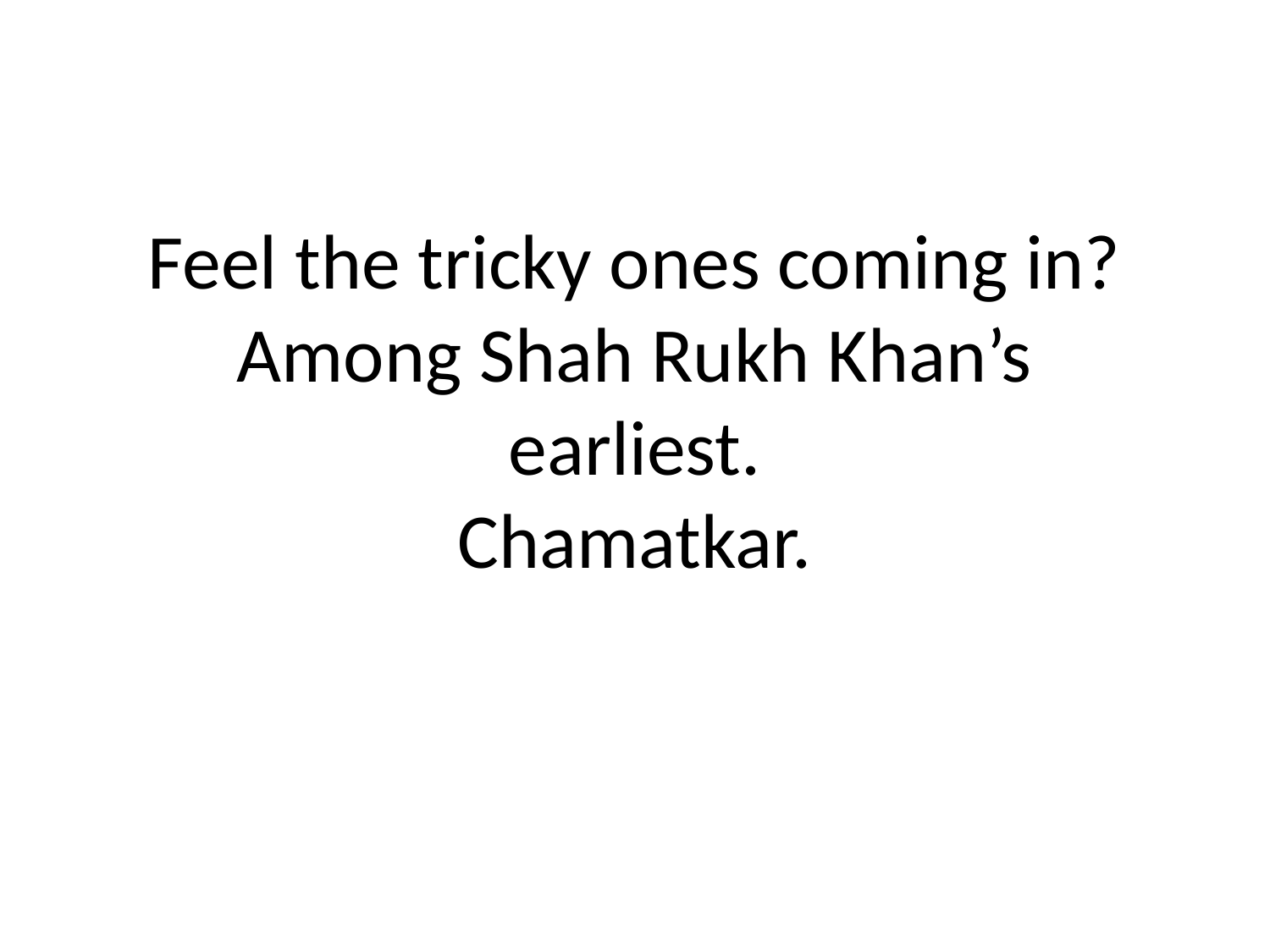

# Feel the tricky ones coming in?
Among Shah Rukh Khan’s earliest.
Chamatkar.